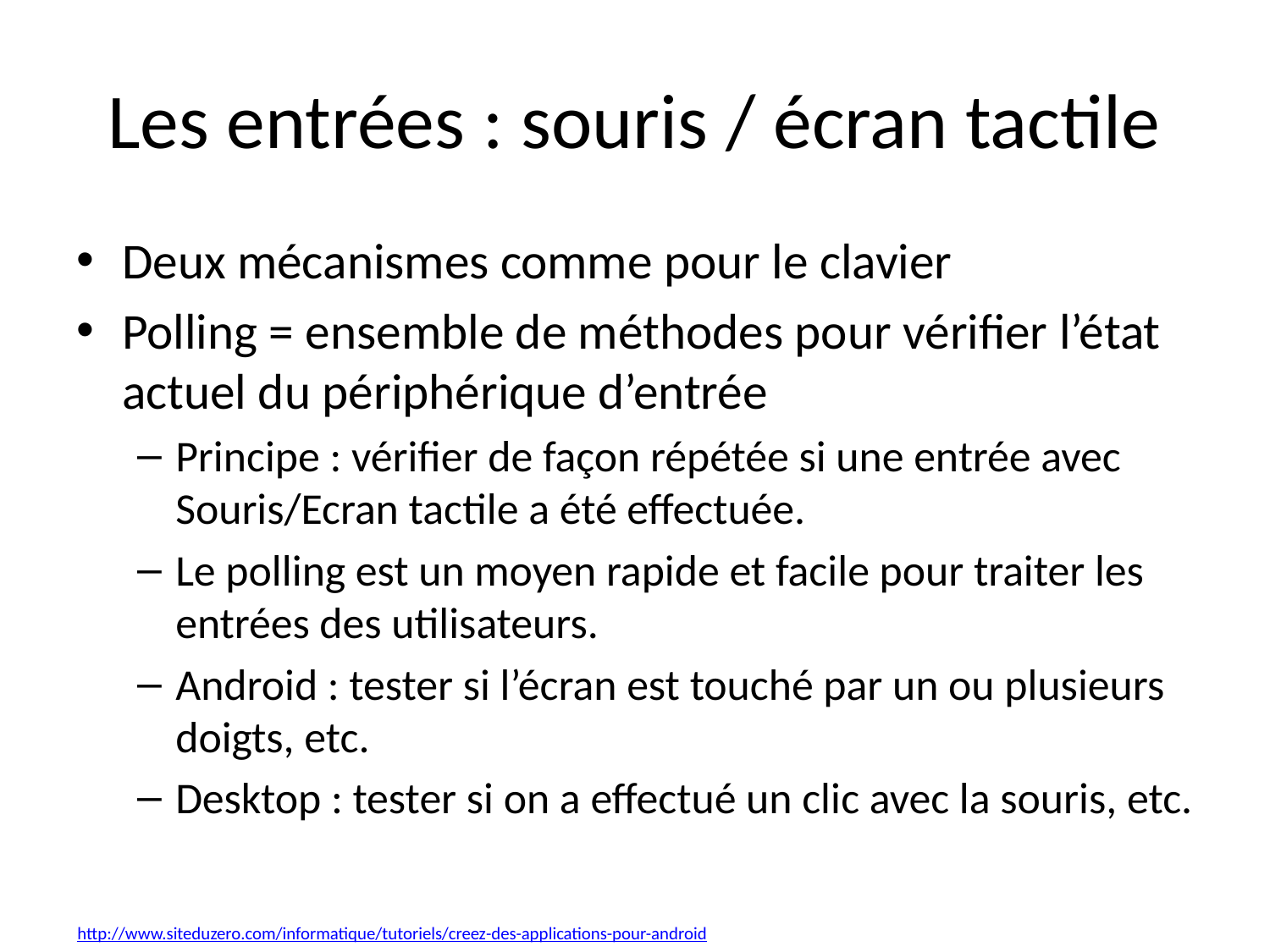

# Les entrées : souris / écran tactile
Deux mécanismes comme pour le clavier
Polling = ensemble de méthodes pour vérifier l’état actuel du périphérique d’entrée
Principe : vérifier de façon répétée si une entrée avec Souris/Ecran tactile a été effectuée.
Le polling est un moyen rapide et facile pour traiter les entrées des utilisateurs.
Android : tester si l’écran est touché par un ou plusieurs doigts, etc.
Desktop : tester si on a effectué un clic avec la souris, etc.